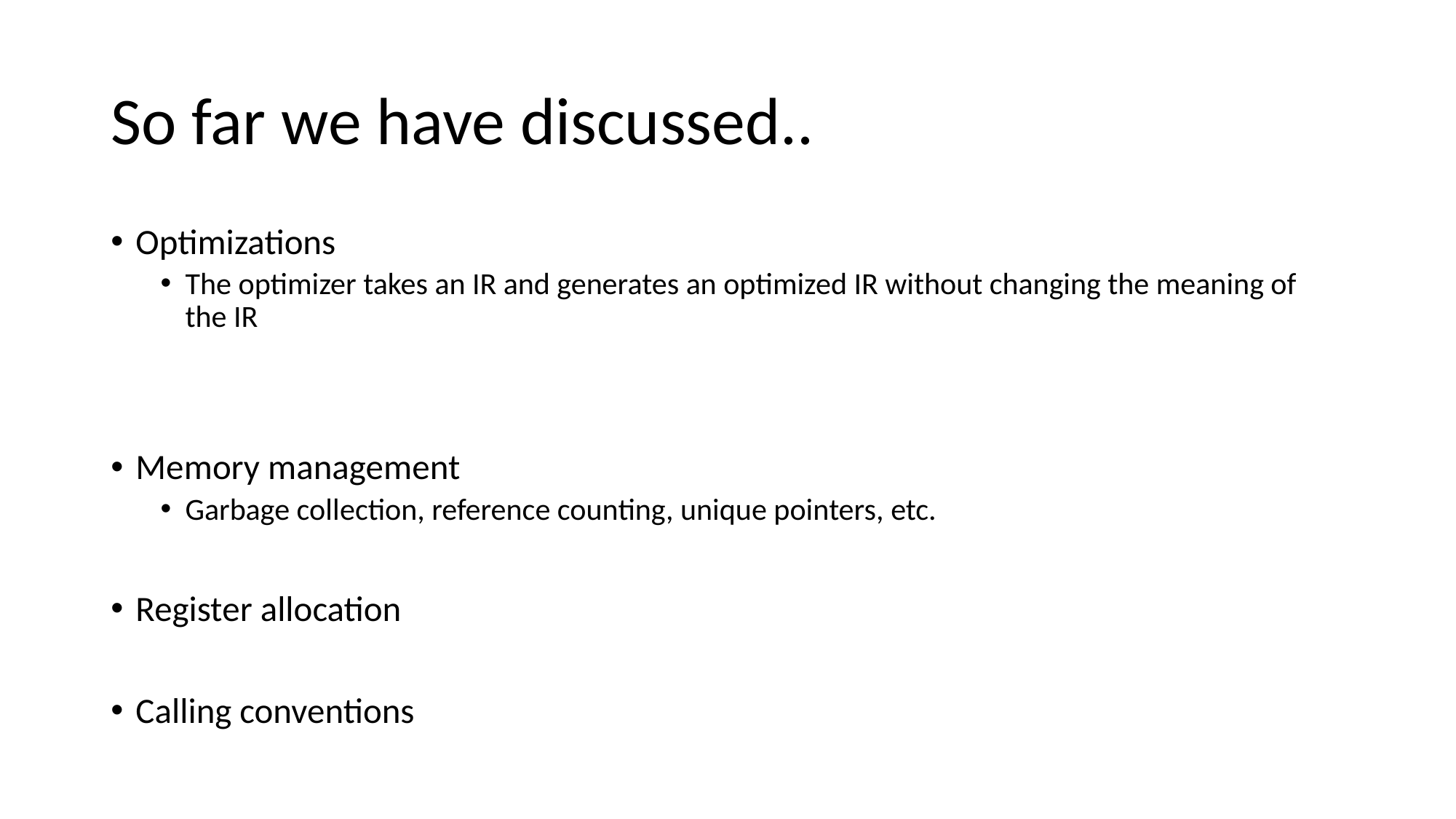

# So far we have discussed..
Optimizations
The optimizer takes an IR and generates an optimized IR without changing the meaning of the IR

Memory management
Garbage collection, reference counting, unique pointers, etc.

Register allocation

Calling conventions